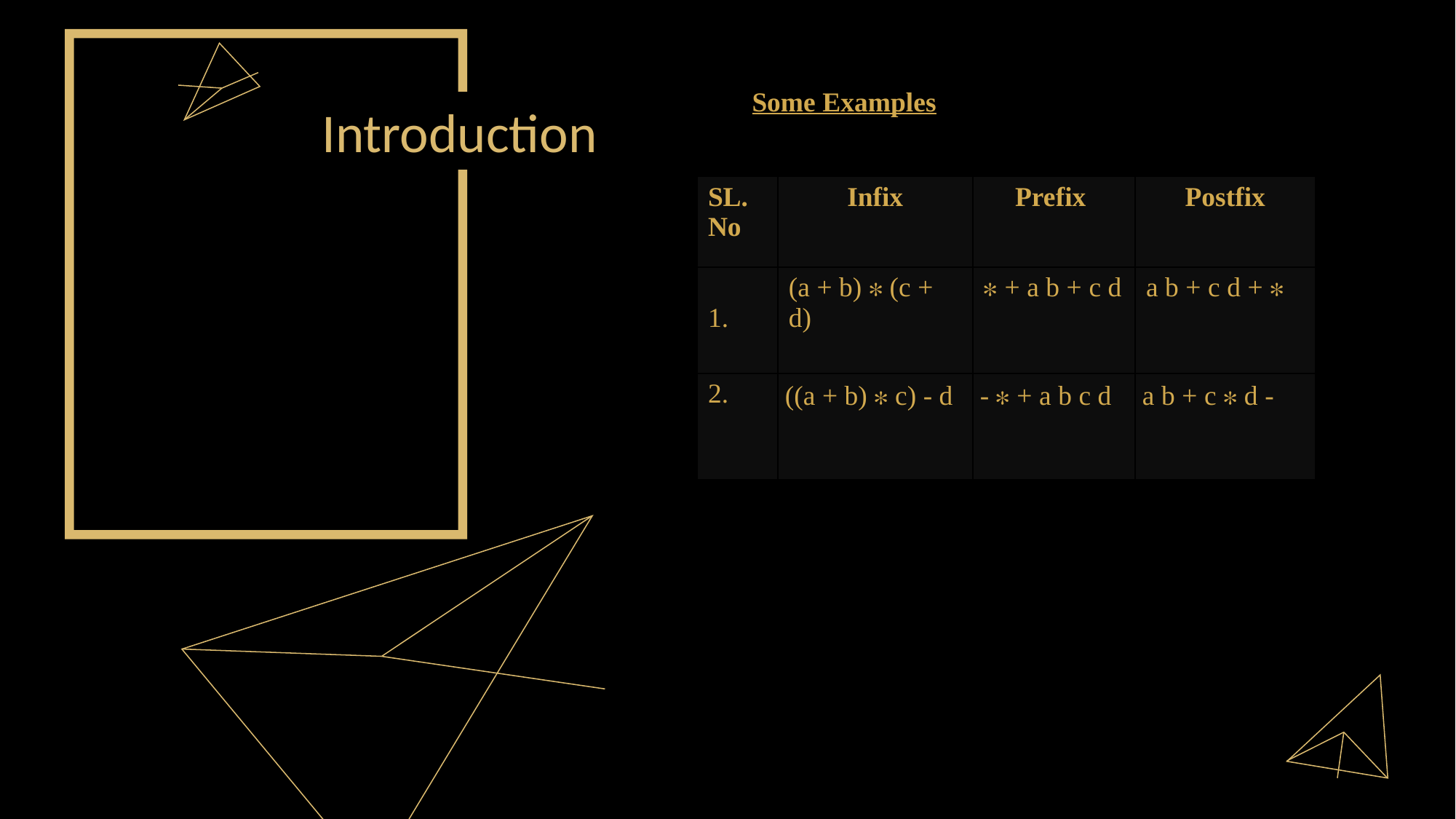

Introduction

Some Examples
| SL. No | Infix | Prefix | Postfix |
| --- | --- | --- | --- |
| 1. | (a + b) ∗ (c + d) | ∗ + a b + c d | a b + c d + ∗ |
| 2. | ((a + b) ∗ c) - d | - ∗ + a b c d | a b + c ∗ d - |